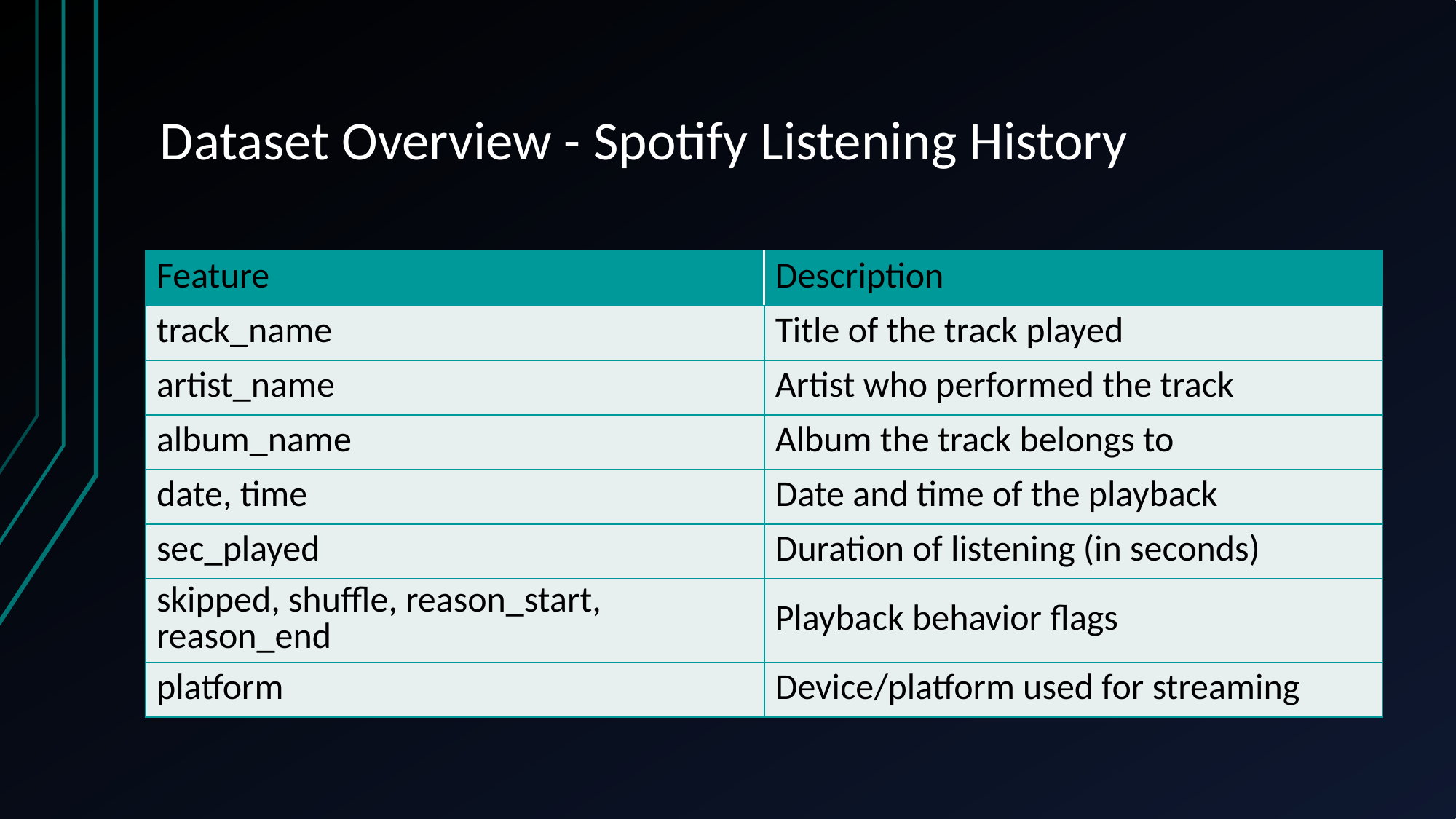

# Dataset Overview - Spotify Listening History
| Feature | Description |
| --- | --- |
| track\_name | Title of the track played |
| artist\_name | Artist who performed the track |
| album\_name | Album the track belongs to |
| date, time | Date and time of the playback |
| sec\_played | Duration of listening (in seconds) |
| skipped, shuffle, reason\_start, reason\_end | Playback behavior flags |
| platform | Device/platform used for streaming |